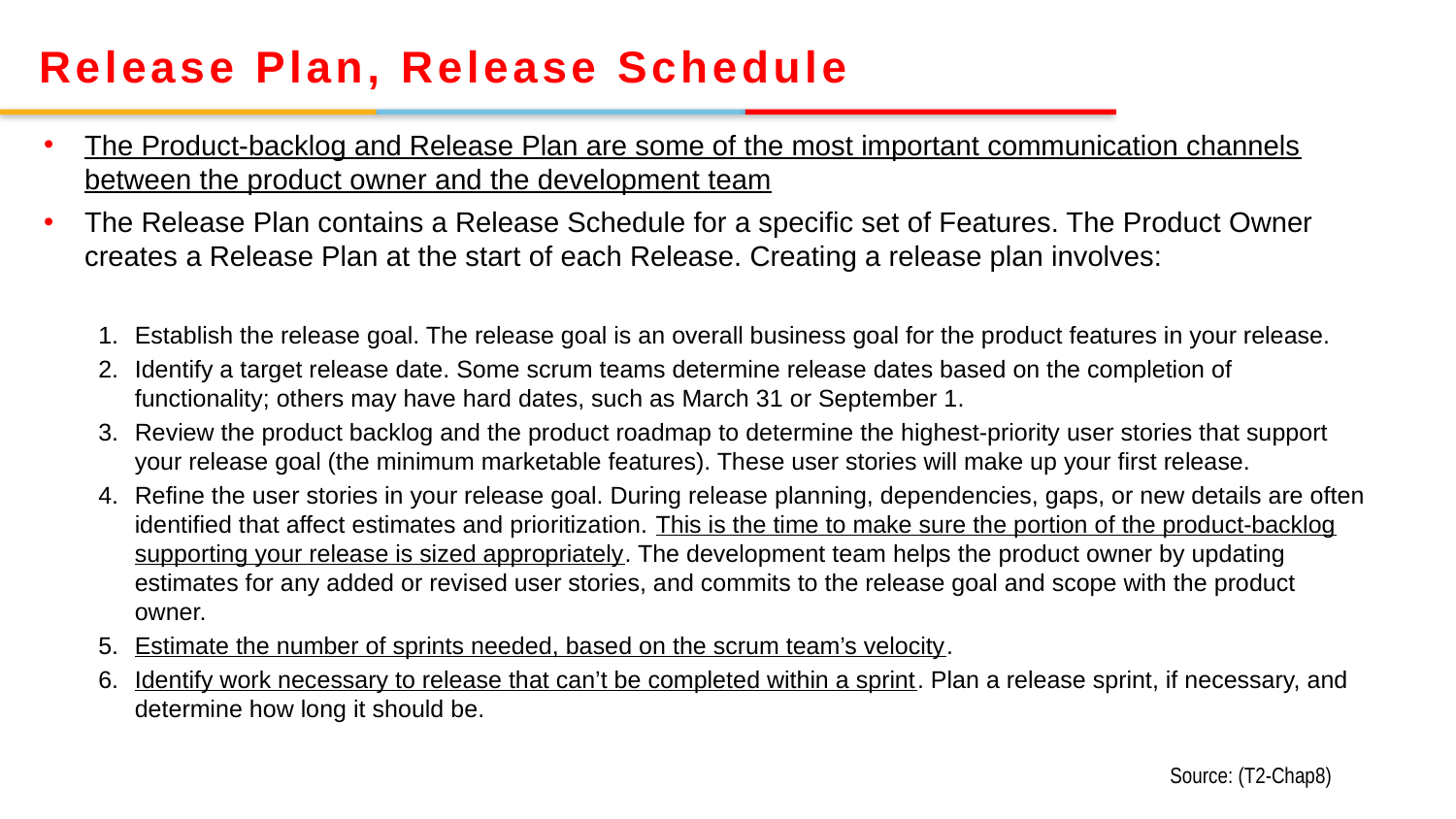

Release Plan, Release Schedule
The Product-backlog and Release Plan are some of the most important communication channels between the product owner and the development team
The Release Plan contains a Release Schedule for a specific set of Features. The Product Owner creates a Release Plan at the start of each Release. Creating a release plan involves:

Establish the release goal. The release goal is an overall business goal for the product features in your release.
Identify a target release date. Some scrum teams determine release dates based on the completion of functionality; others may have hard dates, such as March 31 or September 1.
Review the product backlog and the product roadmap to determine the highest-priority user stories that support your release goal (the minimum marketable features). These user stories will make up your first release.
Refine the user stories in your release goal. During release planning, dependencies, gaps, or new details are often identified that affect estimates and prioritization. This is the time to make sure the portion of the product-backlog supporting your release is sized appropriately. The development team helps the product owner by updating estimates for any added or revised user stories, and commits to the release goal and scope with the product owner.
Estimate the number of sprints needed, based on the scrum team’s velocity.
Identify work necessary to release that can’t be completed within a sprint. Plan a release sprint, if necessary, and determine how long it should be.

Source: (T2-Chap8)